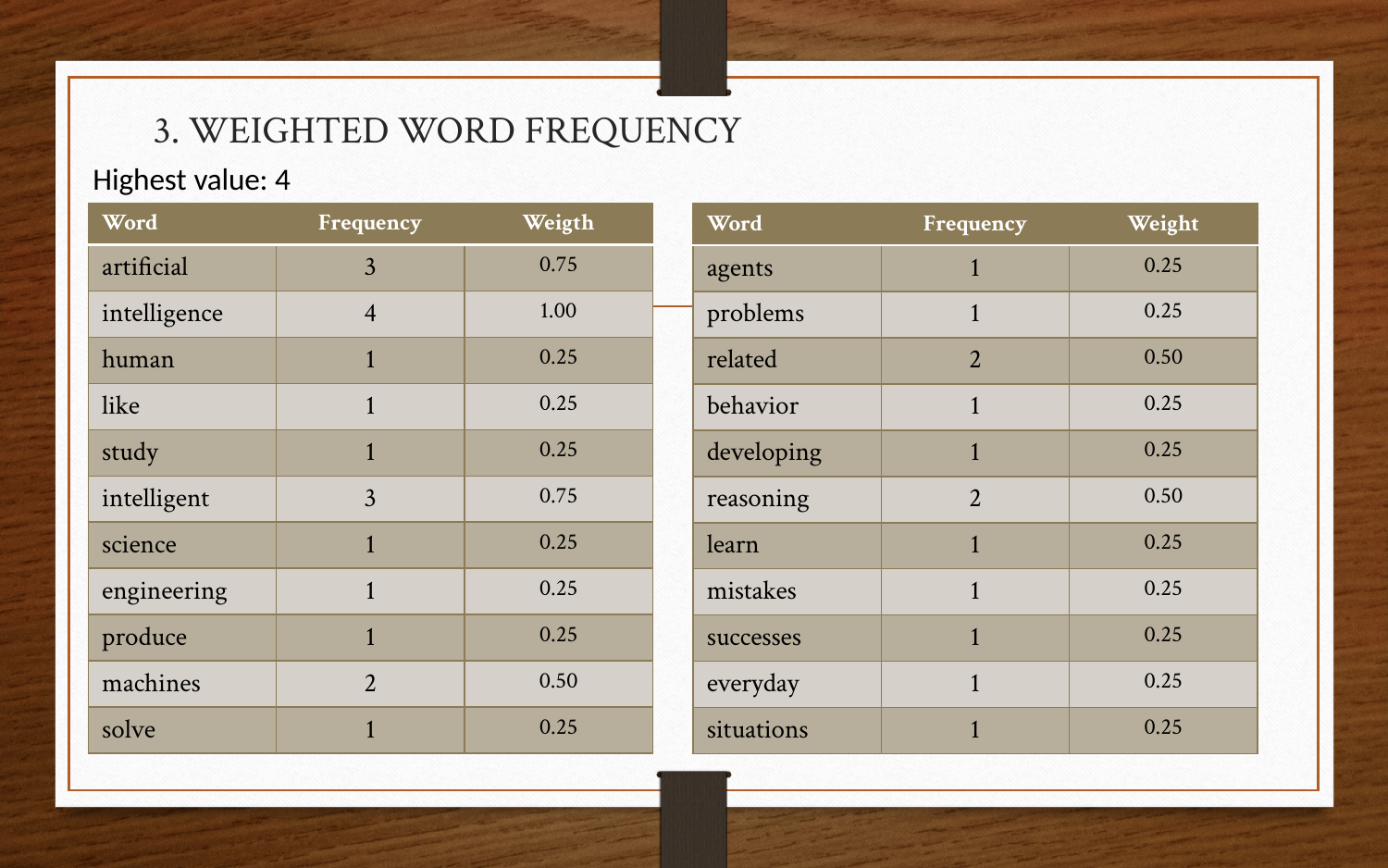

# 3. WEIGHTED WORD FREQUENCY
Highest value: 4
| Word | Frequency | Weigth |
| --- | --- | --- |
| artificial | 3 | 0.75 |
| intelligence | 4 | 1.00 |
| human | 1 | 0.25 |
| like | 1 | 0.25 |
| study | 1 | 0.25 |
| intelligent | 3 | 0.75 |
| science | 1 | 0.25 |
| engineering | 1 | 0.25 |
| produce | 1 | 0.25 |
| machines | 2 | 0.50 |
| solve | 1 | 0.25 |
| Word | Frequency | Weight |
| --- | --- | --- |
| agents | 1 | 0.25 |
| problems | 1 | 0.25 |
| related | 2 | 0.50 |
| behavior | 1 | 0.25 |
| developing | 1 | 0.25 |
| reasoning | 2 | 0.50 |
| learn | 1 | 0.25 |
| mistakes | 1 | 0.25 |
| successes | 1 | 0.25 |
| everyday | 1 | 0.25 |
| situations | 1 | 0.25 |